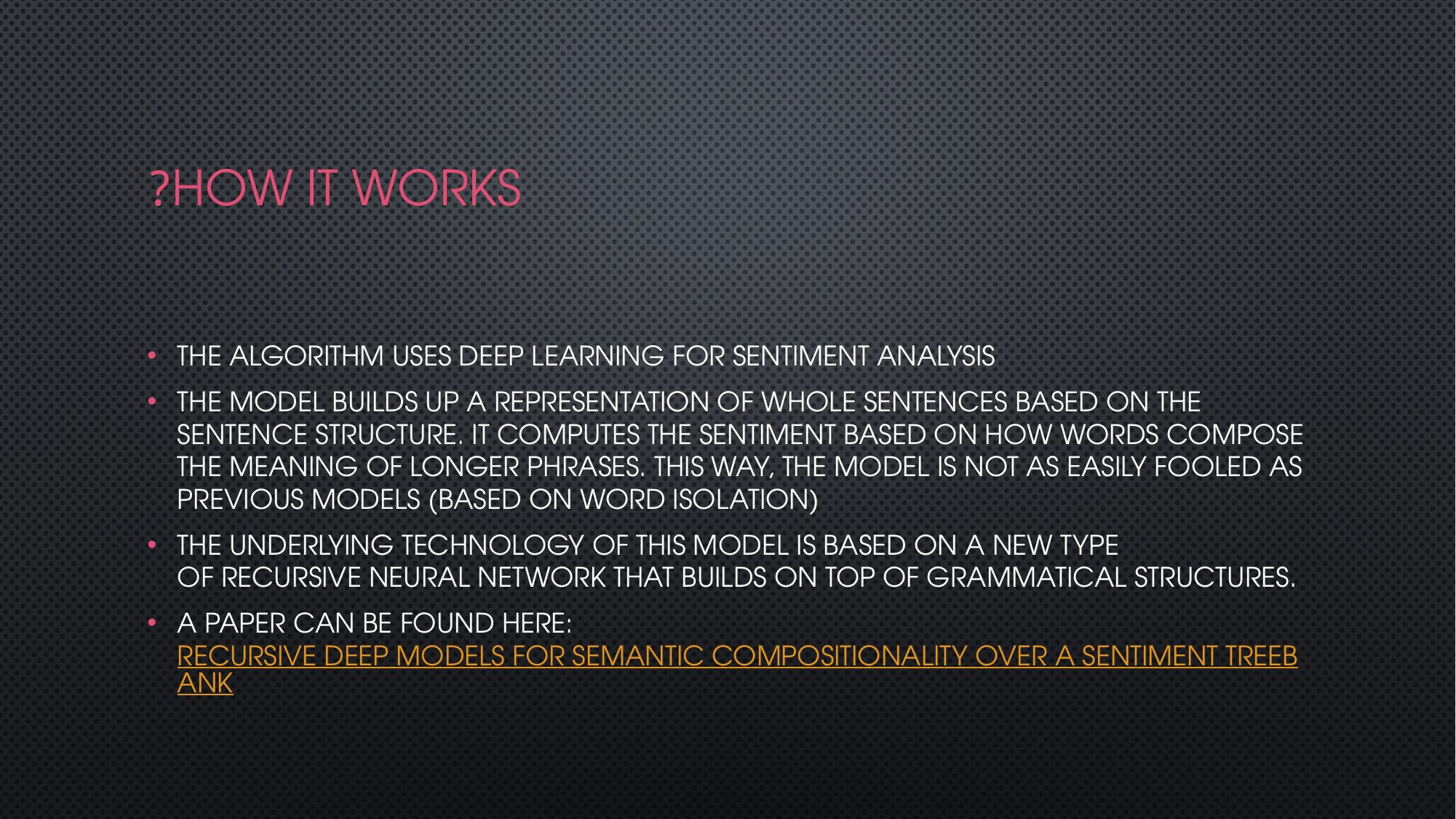

# How it works?
The algorithm uses Deep Learning for Sentiment Analysis
The model builds up a representation of whole sentences based on the sentence structure. It computes the sentiment based on how words compose the meaning of longer phrases. This way, the model is not as easily fooled as previous models (based on word isolation)
The underlying technology of this model is based on a new type of Recursive Neural Network that builds on top of grammatical structures.
A paper can be found here: Recursive Deep Models for Semantic Compositionality Over a Sentiment Treebank